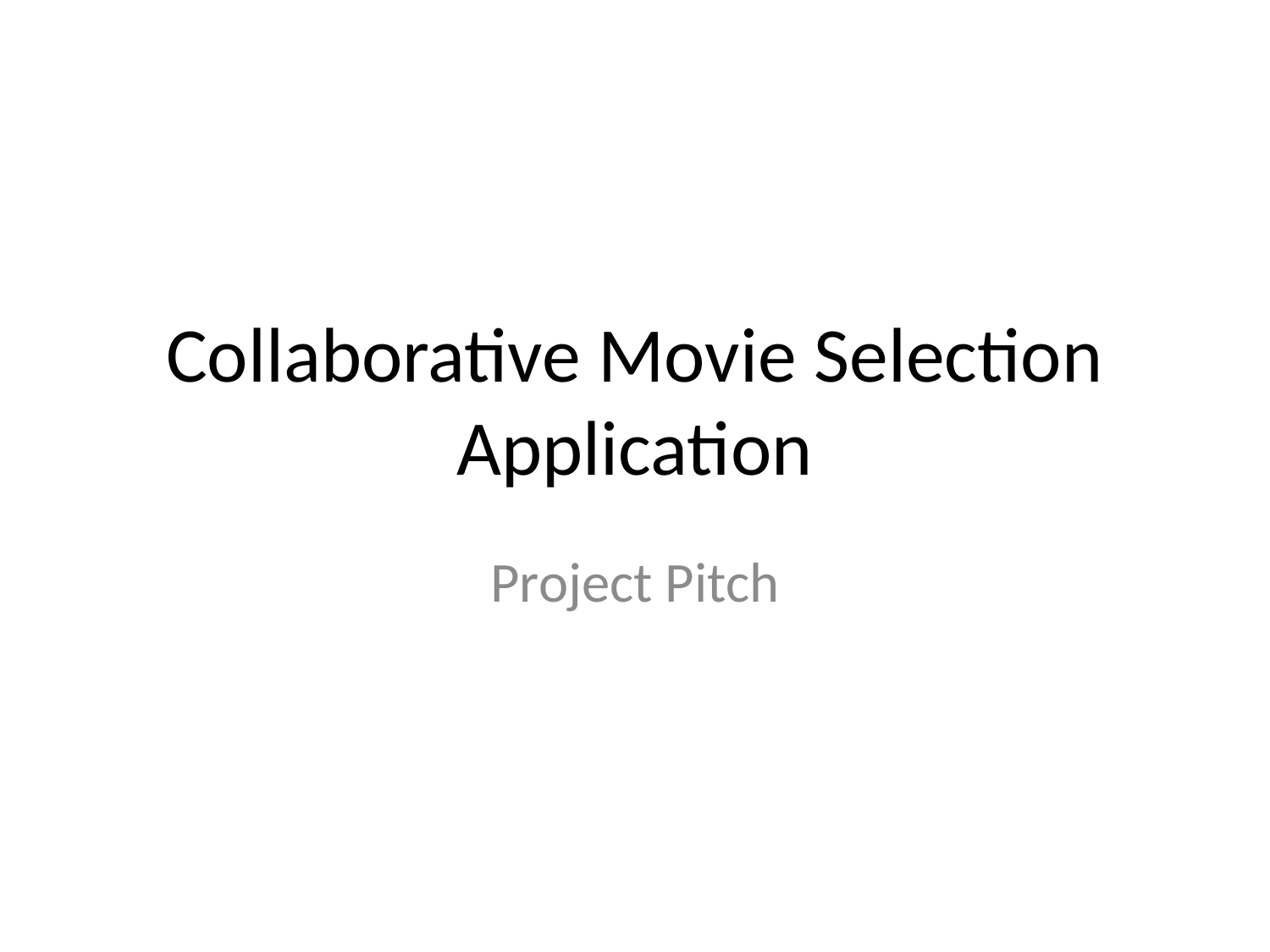

# Collaborative Movie Selection Application
Project Pitch